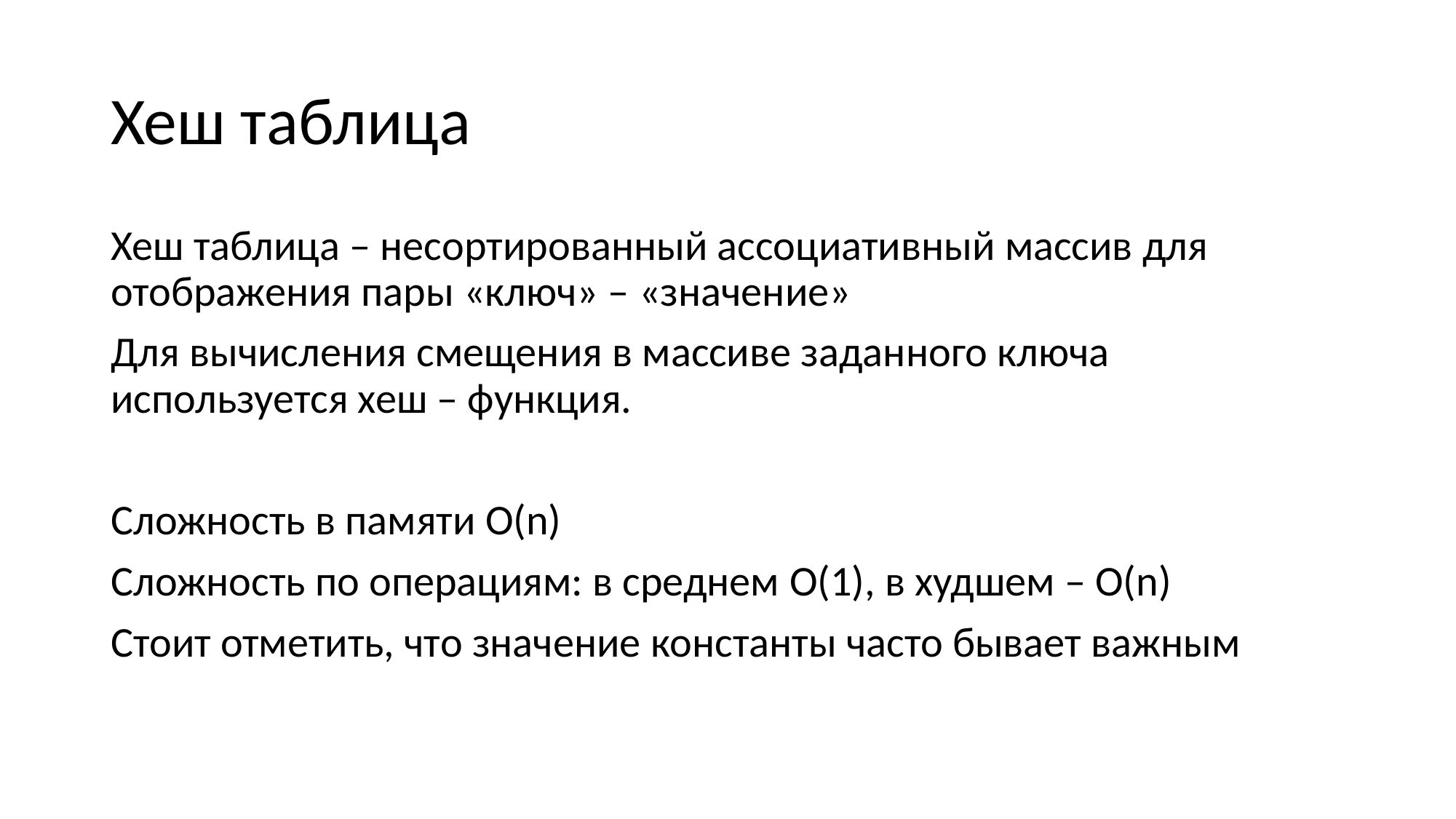

# Хеш таблица
Хеш таблица – несортированный ассоциативный массив для отображения пары «ключ» – «значение»
Для вычисления смещения в массиве заданного ключа используется хеш – функция.

Сложность в памяти O(n)
Сложность по операциям: в среднем O(1), в худшем – O(n)
Стоит отметить, что значение константы часто бывает важным